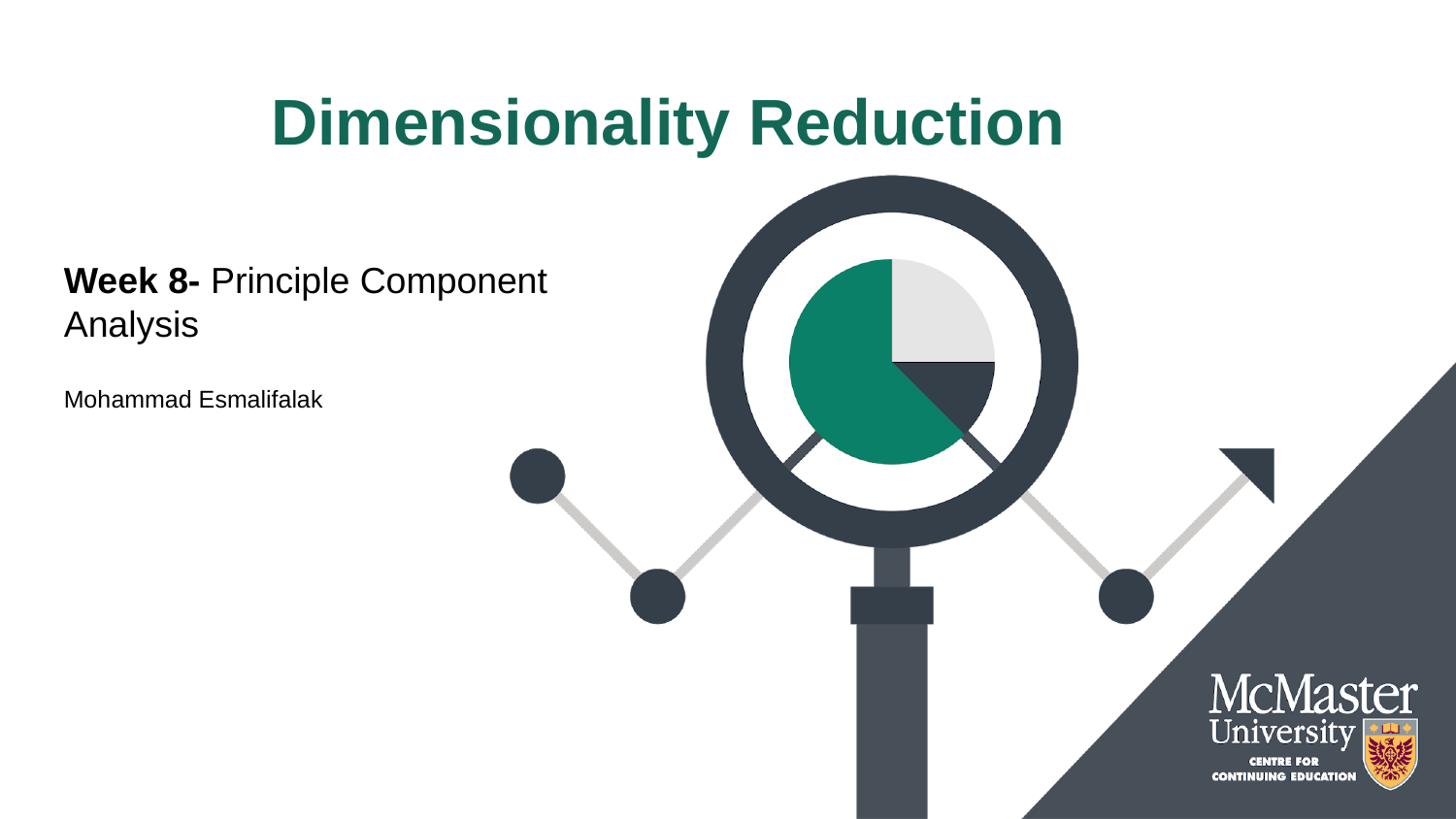

# Dimensionality Reduction

Week 8- Principle Component Analysis

Mohammad Esmalifalak